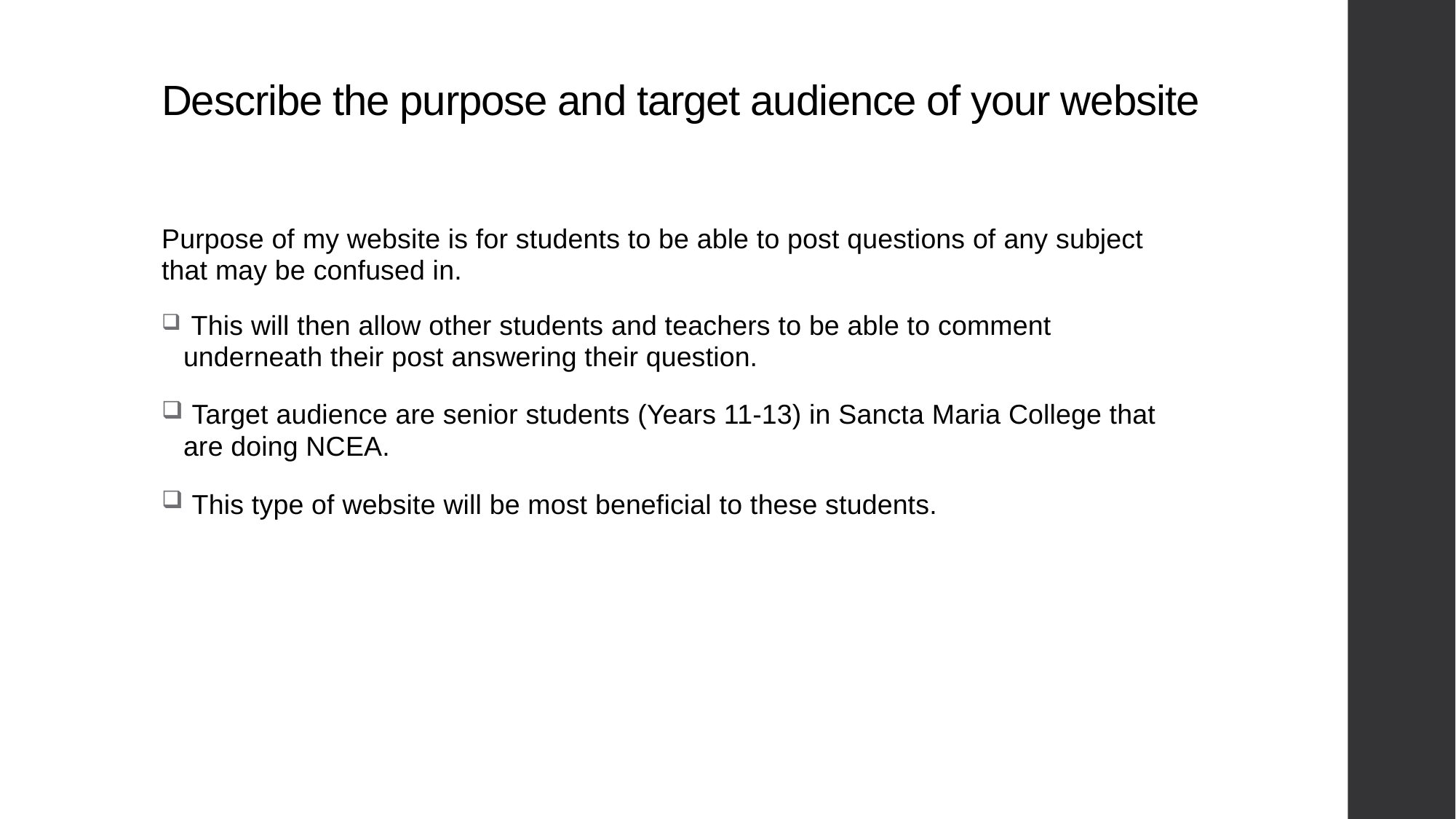

# Describe the purpose and target audience of your website
Purpose of my website is for students to be able to post questions of any subject that may be confused in.
 This will then allow other students and teachers to be able to comment underneath their post answering their question.
 Target audience are senior students (Years 11-13) in Sancta Maria College that are doing NCEA.
 This type of website will be most beneficial to these students.